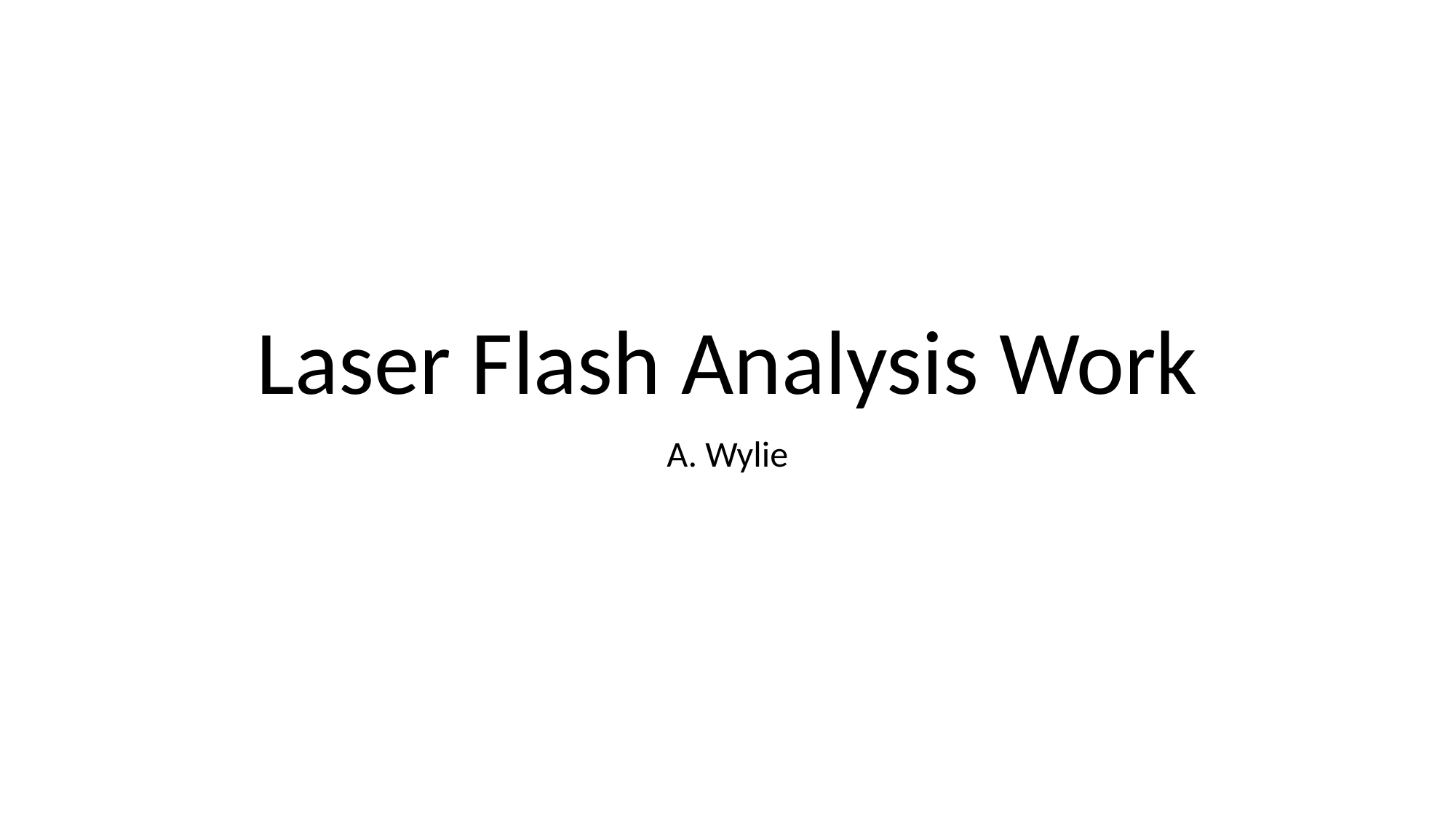

# Laser Flash Analysis Work
A. Wylie